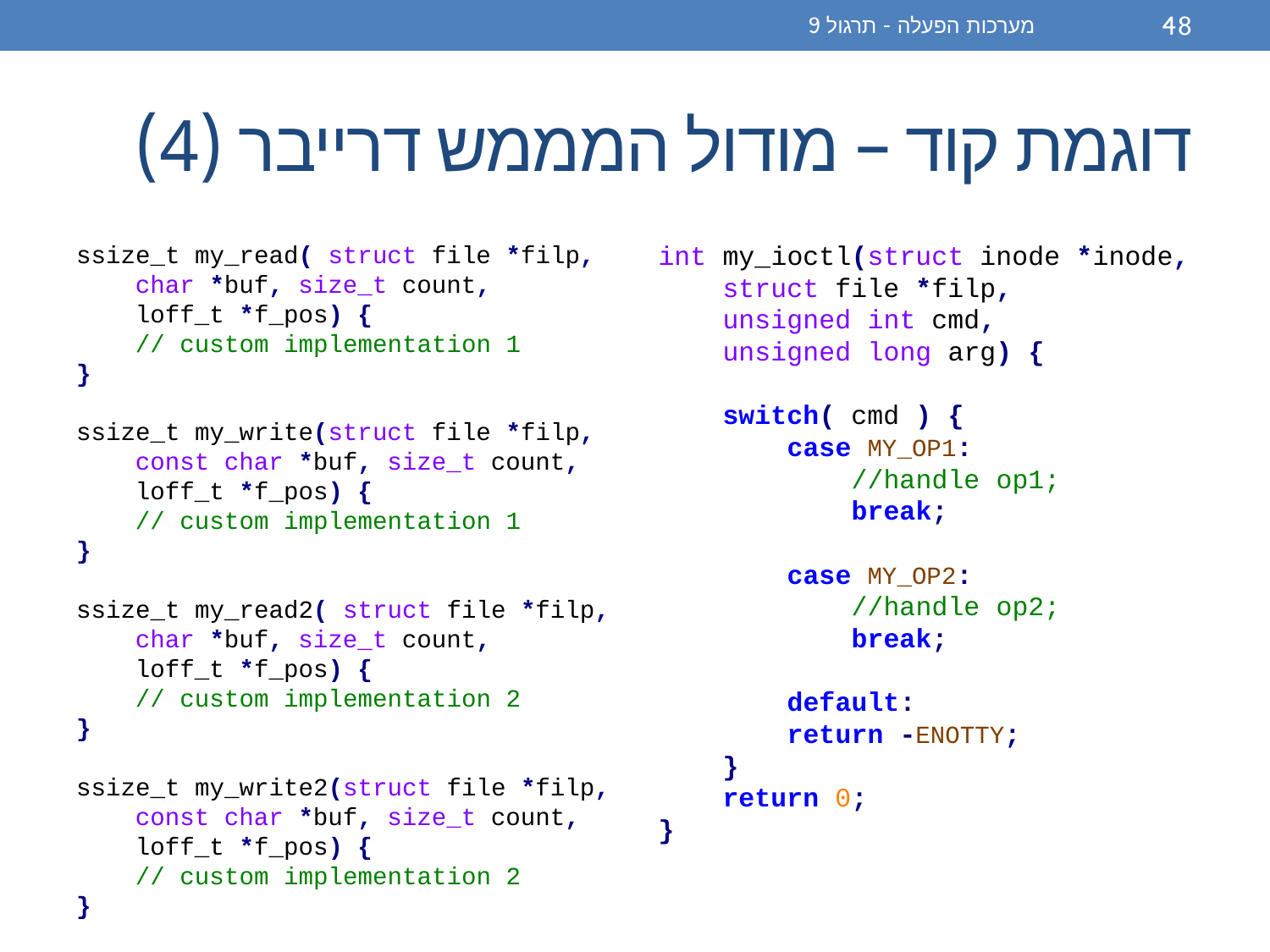

מערכות הפעלה - תרגול 9
48
# דוגמת קוד – מודול המממש דרייבר (4)
ssize_t my_read( struct file *filp,
    char *buf, size_t count,
    loff_t *f_pos) {
    // custom implementation 1
}

ssize_t my_write(struct file *filp,
    const char *buf, size_t count,
    loff_t *f_pos) {
    // custom implementation 1
}

ssize_t my_read2( struct file *filp,
    char *buf, size_t count,
    loff_t *f_pos) {
    // custom implementation 2
}

ssize_t my_write2(struct file *filp,
    const char *buf, size_t count,
    loff_t *f_pos) {
    // custom implementation 2
}

int my_ioctl(struct inode *inode,
    struct file *filp,
    unsigned int cmd,
    unsigned long arg) {

    switch( cmd ) {
        case MY_OP1:
            //handle op1;
            break;

        case MY_OP2:
            //handle op2;
            break;

        default:
        return -ENOTTY;
    }
    return 0;
}